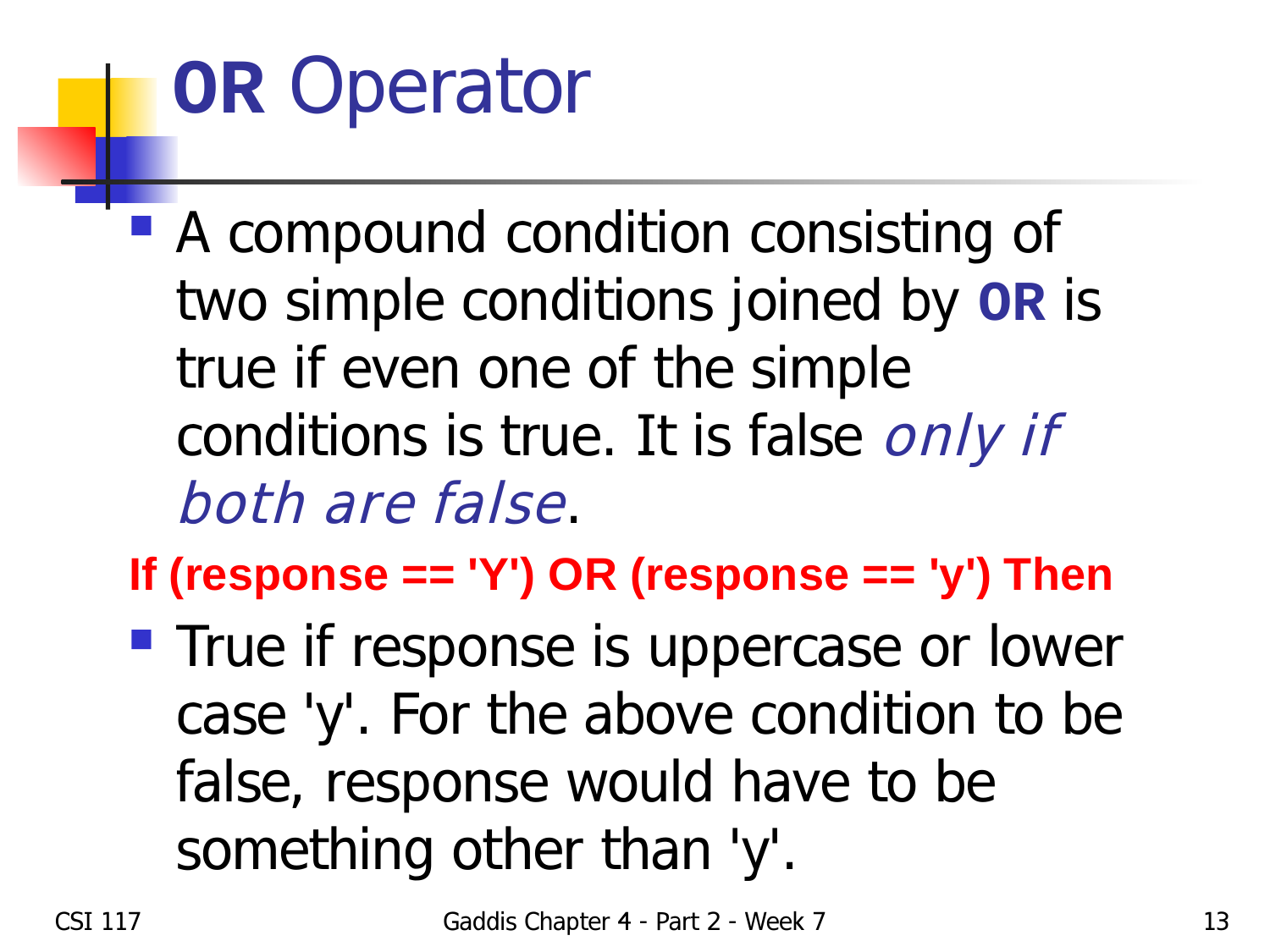

# OR Operator
A compound condition consisting of two simple conditions joined by OR is true if even one of the simple conditions is true. It is false only if both are false.
If (response == 'Y') OR (response == 'y') Then
True if response is uppercase or lower case 'y'. For the above condition to be false, response would have to be something other than 'y'.

CSI 117
Gaddis Chapter 4 - Part 2 - Week 7
13